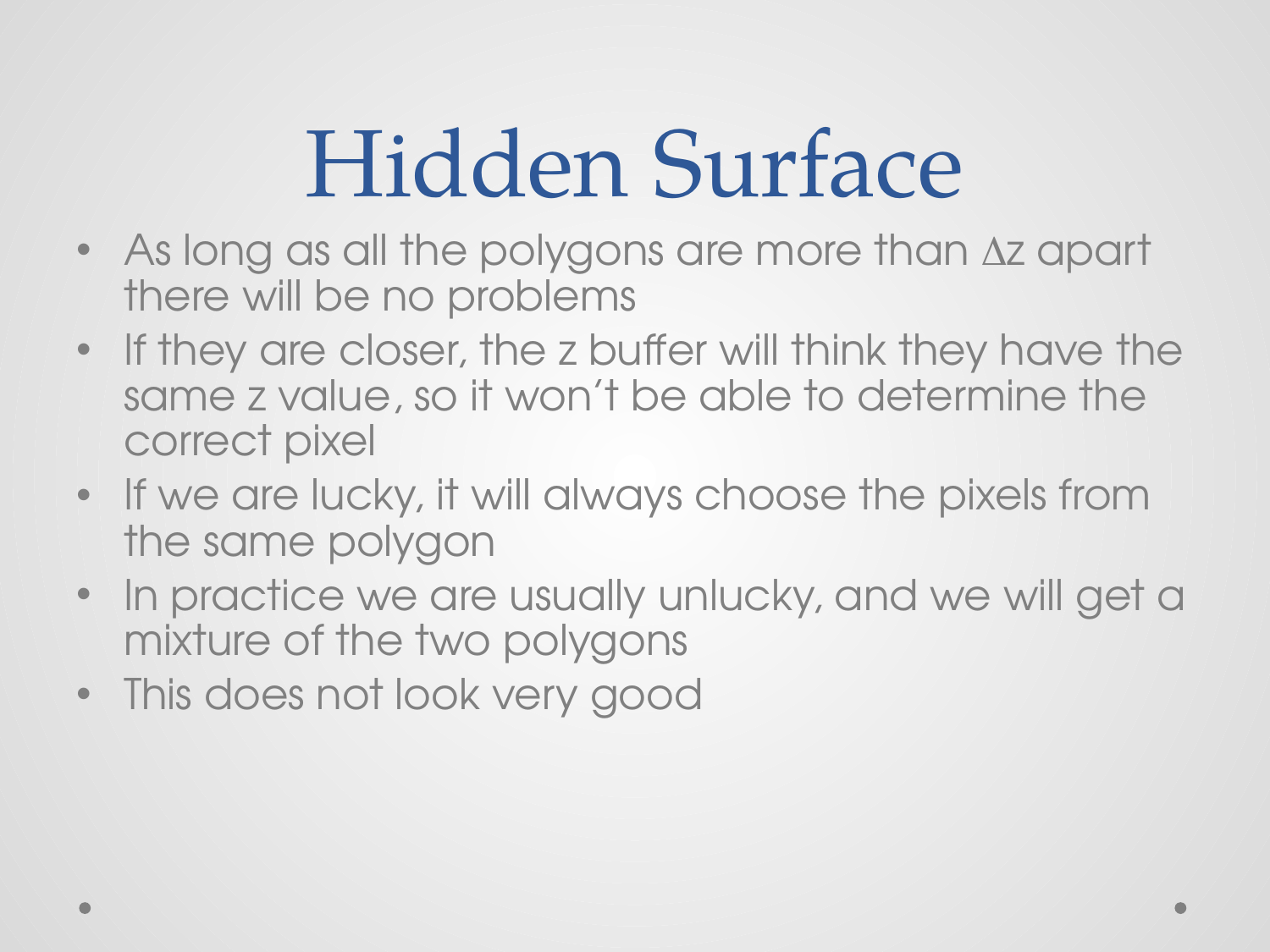

# Hidden Surface
As long as all the polygons are more than Δz apart there will be no problems
If they are closer, the z buffer will think they have the same z value, so it won’t be able to determine the correct pixel
If we are lucky, it will always choose the pixels from the same polygon
In practice we are usually unlucky, and we will get a mixture of the two polygons
This does not look very good